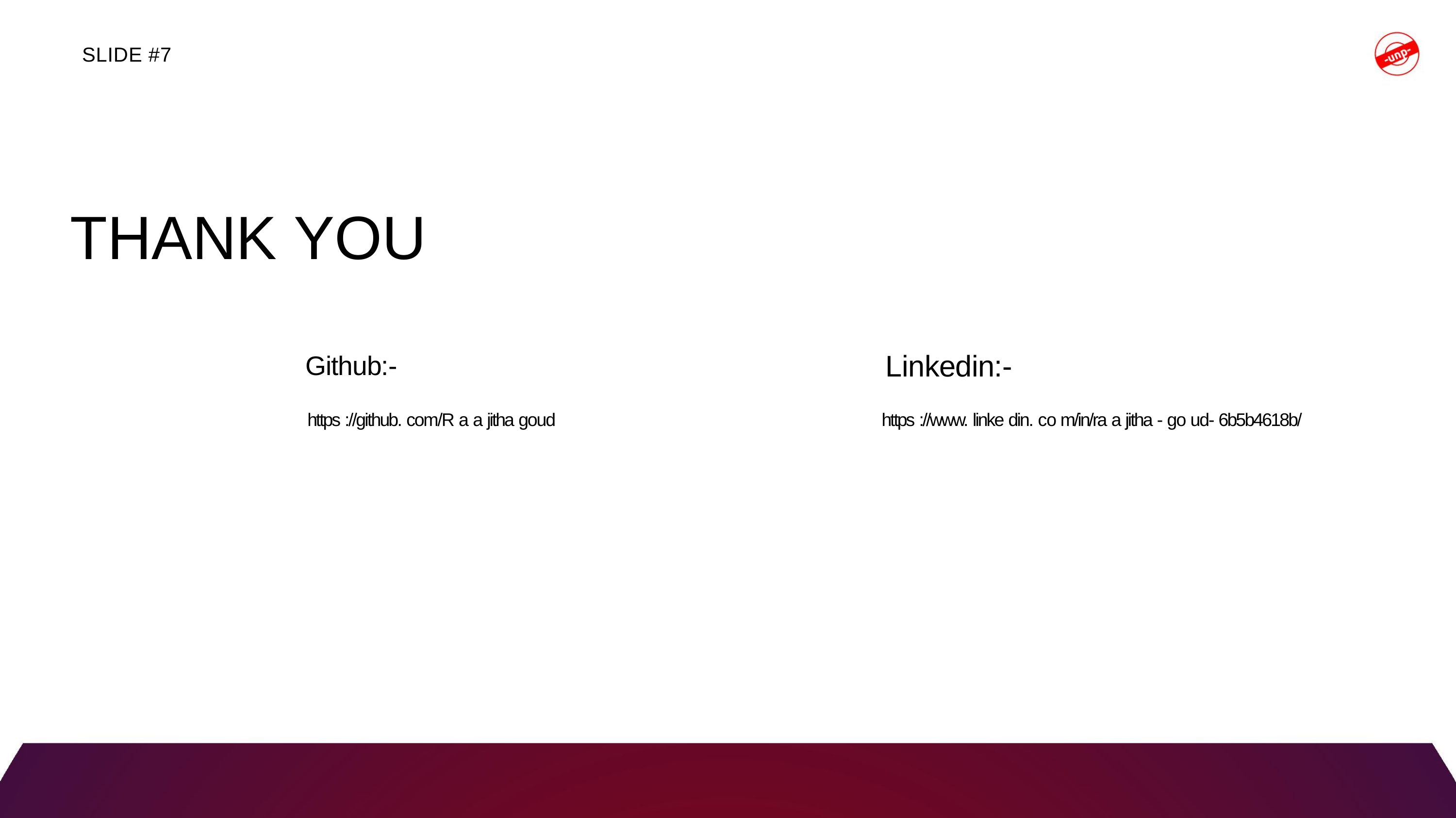

SLIDE #7
THANK YOU
Linkedin:-
Github:-
https ://github. com/R a a jitha goud
https ://www. linke din. co m/in/ra a jitha - go ud- 6b5b4618b/